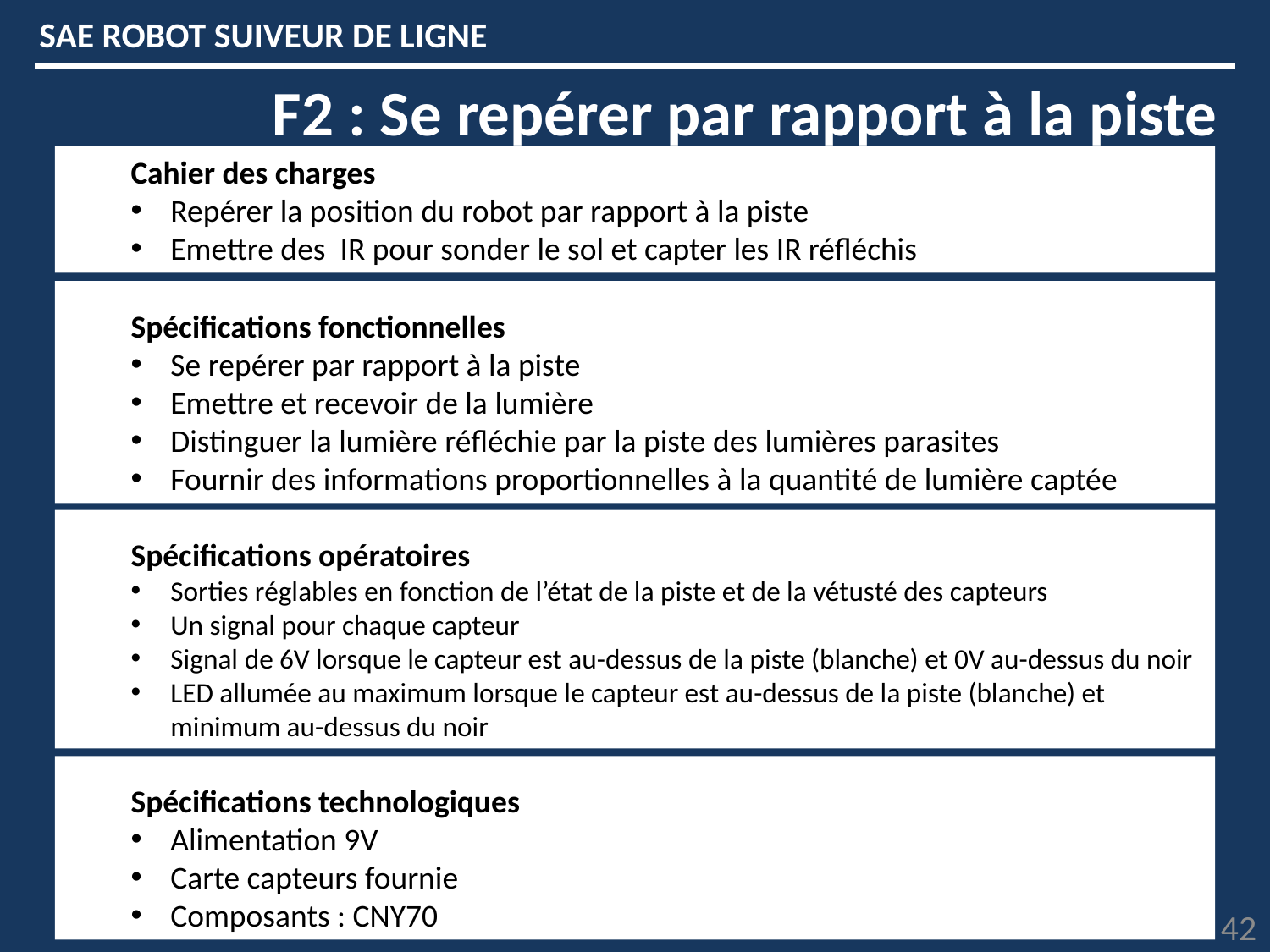

SAE ROBOT SUIVEUR DE LIGNE
F2 : Se repérer par rapport à la piste
Cahier des charges
Repérer la position du robot par rapport à la piste
Emettre des  IR pour sonder le sol et capter les IR réfléchis
Spécifications fonctionnelles
Se repérer par rapport à la piste
Emettre et recevoir de la lumière
Distinguer la lumière réfléchie par la piste des lumières parasites
Fournir des informations proportionnelles à la quantité de lumière captée
Spécifications opératoires
Sorties réglables en fonction de l’état de la piste et de la vétusté des capteurs
Un signal pour chaque capteur
Signal de 6V lorsque le capteur est au-dessus de la piste (blanche) et 0V au-dessus du noir
LED allumée au maximum lorsque le capteur est au-dessus de la piste (blanche) et minimum au-dessus du noir
Spécifications technologiques
Alimentation 9V
Carte capteurs fournie
Composants : CNY70
42